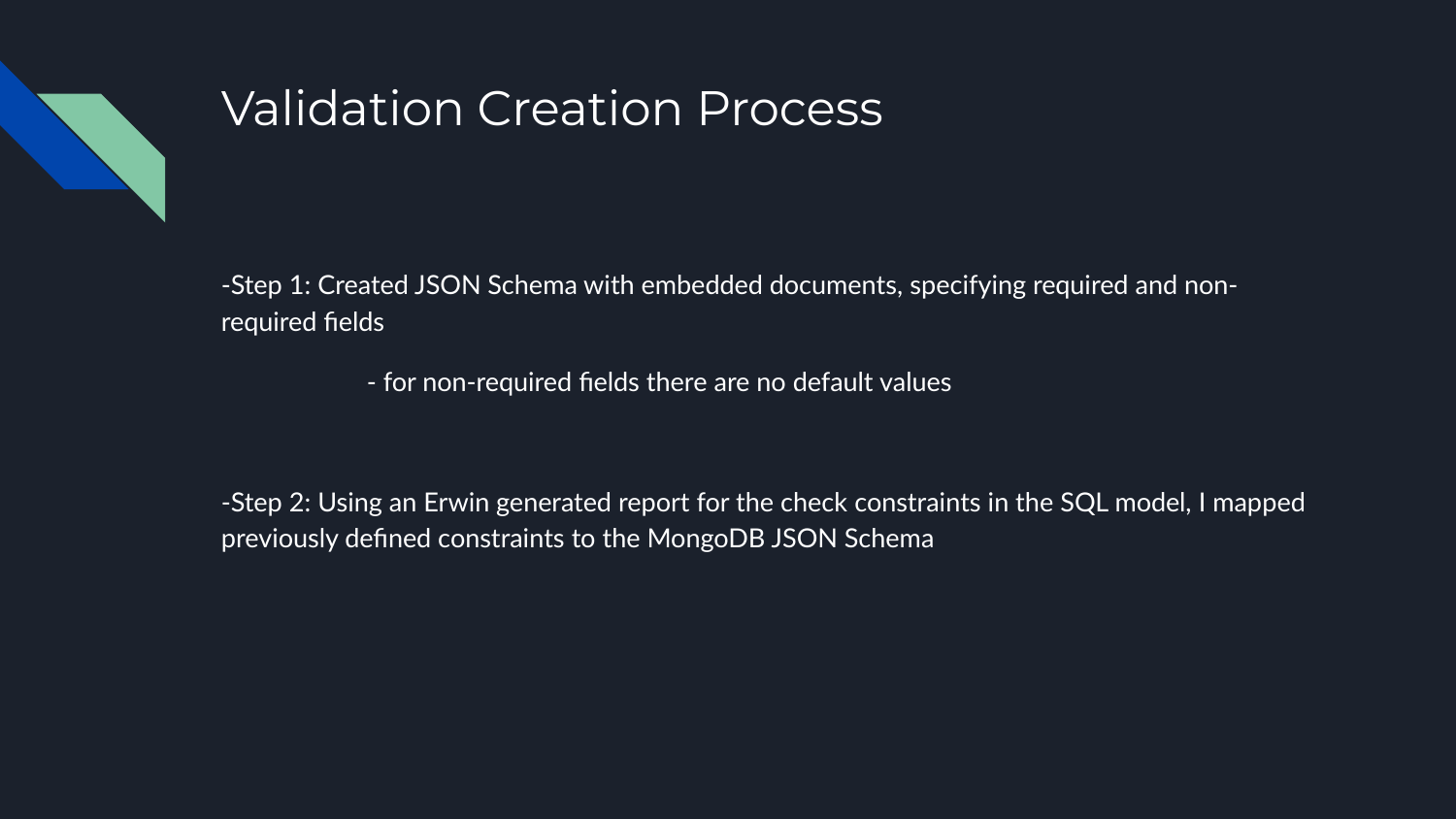

# Validation Creation Process
-Step 1: Created JSON Schema with embedded documents, specifying required and non-required fields
	- for non-required fields there are no default values

-Step 2: Using an Erwin generated report for the check constraints in the SQL model, I mapped previously defined constraints to the MongoDB JSON Schema